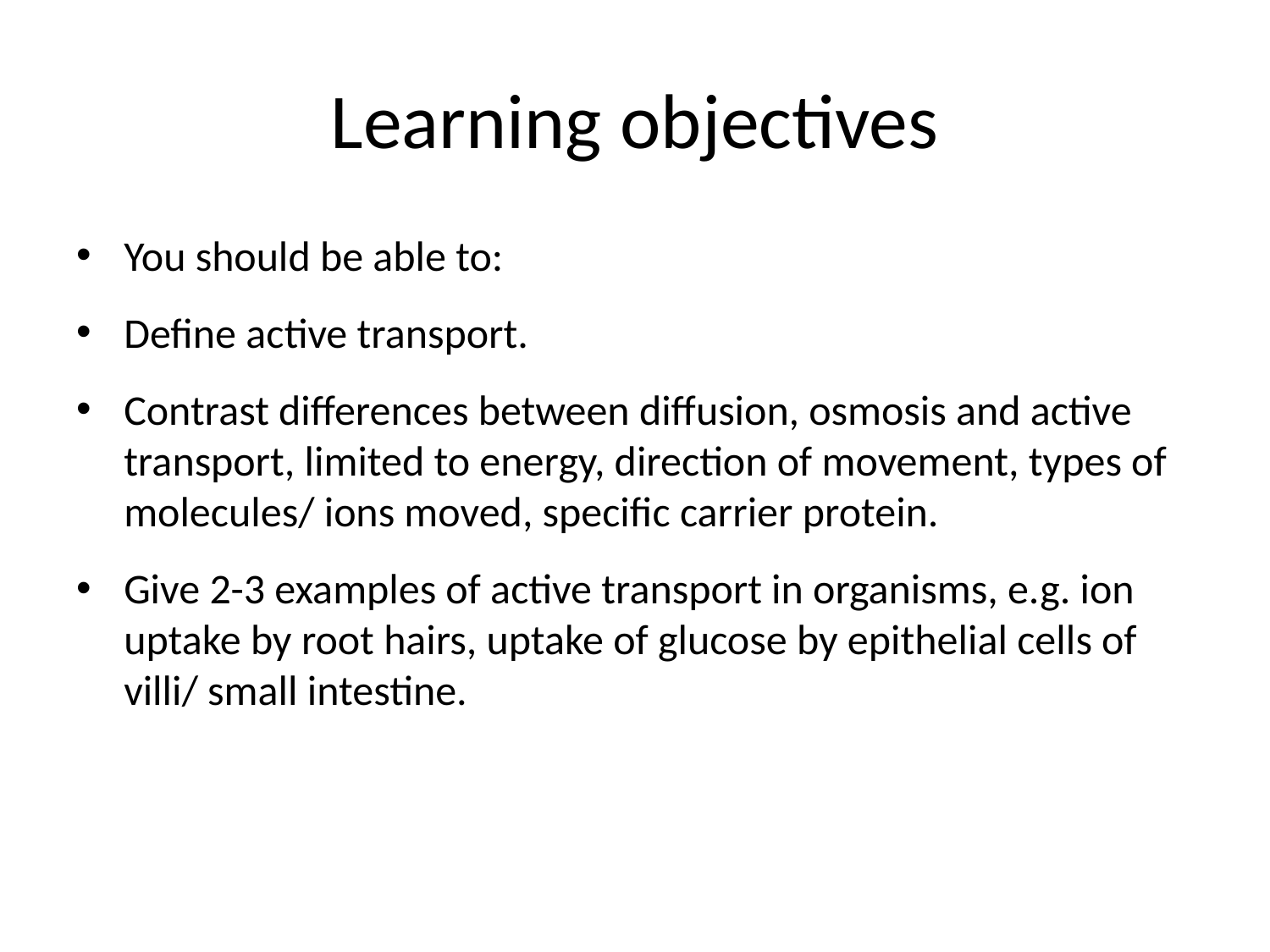

# Learning objectives
You should be able to:
Define active transport.
Contrast differences between diffusion, osmosis and active transport, limited to energy, direction of movement, types of molecules/ ions moved, specific carrier protein.
Give 2-3 examples of active transport in organisms, e.g. ion uptake by root hairs, uptake of glucose by epithelial cells of villi/ small intestine.